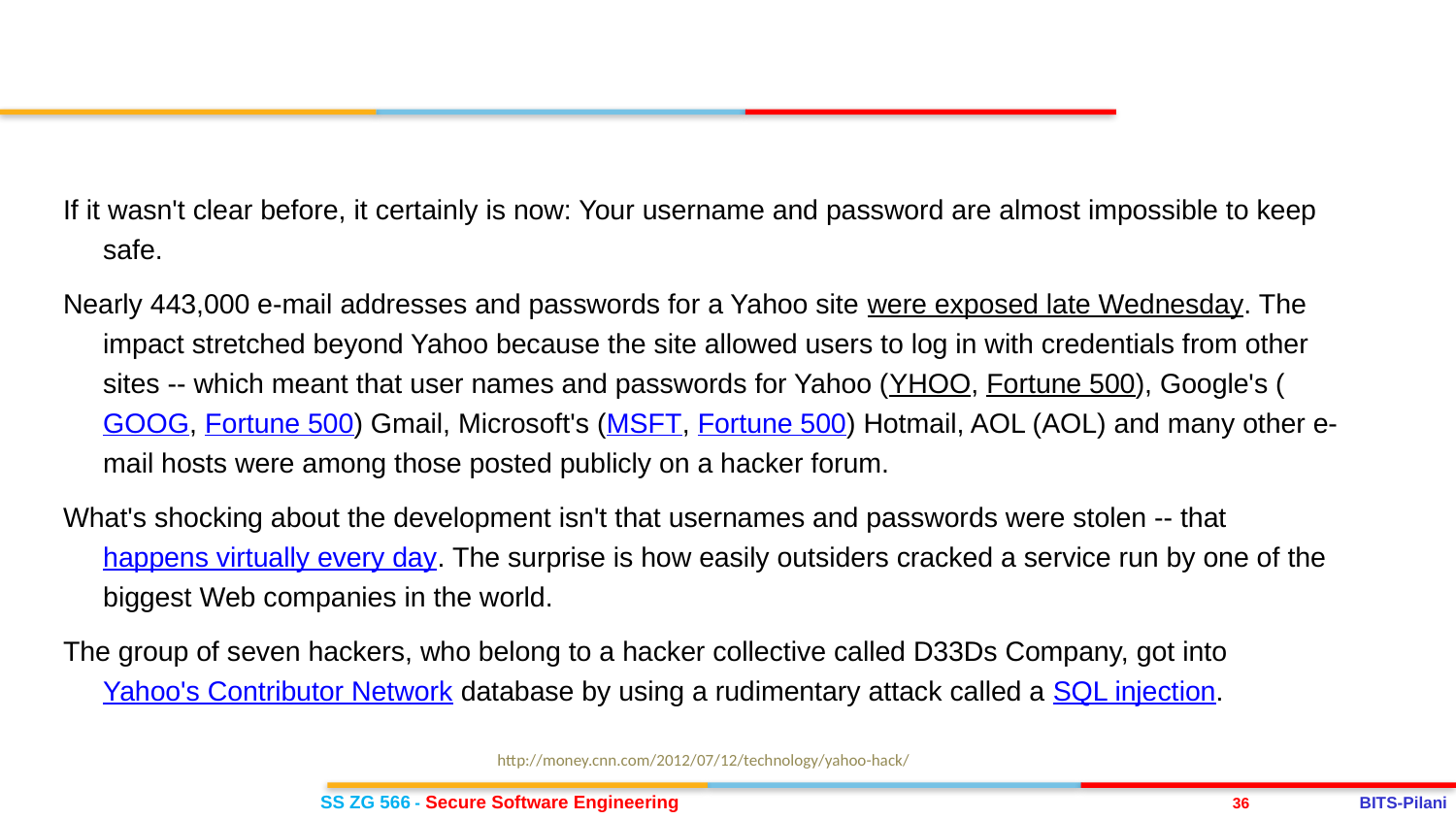

If it wasn't clear before, it certainly is now: Your username and password are almost impossible to keep safe.
Nearly 443,000 e-mail addresses and passwords for a Yahoo site were exposed late Wednesday. The impact stretched beyond Yahoo because the site allowed users to log in with credentials from other sites -- which meant that user names and passwords for Yahoo (YHOO, Fortune 500), Google's (GOOG, Fortune 500) Gmail, Microsoft's (MSFT, Fortune 500) Hotmail, AOL (AOL) and many other e-mail hosts were among those posted publicly on a hacker forum.
What's shocking about the development isn't that usernames and passwords were stolen -- that happens virtually every day. The surprise is how easily outsiders cracked a service run by one of the biggest Web companies in the world.
The group of seven hackers, who belong to a hacker collective called D33Ds Company, got into Yahoo's Contributor Network database by using a rudimentary attack called a SQL injection.

http://money.cnn.com/2012/07/12/technology/yahoo-hack/